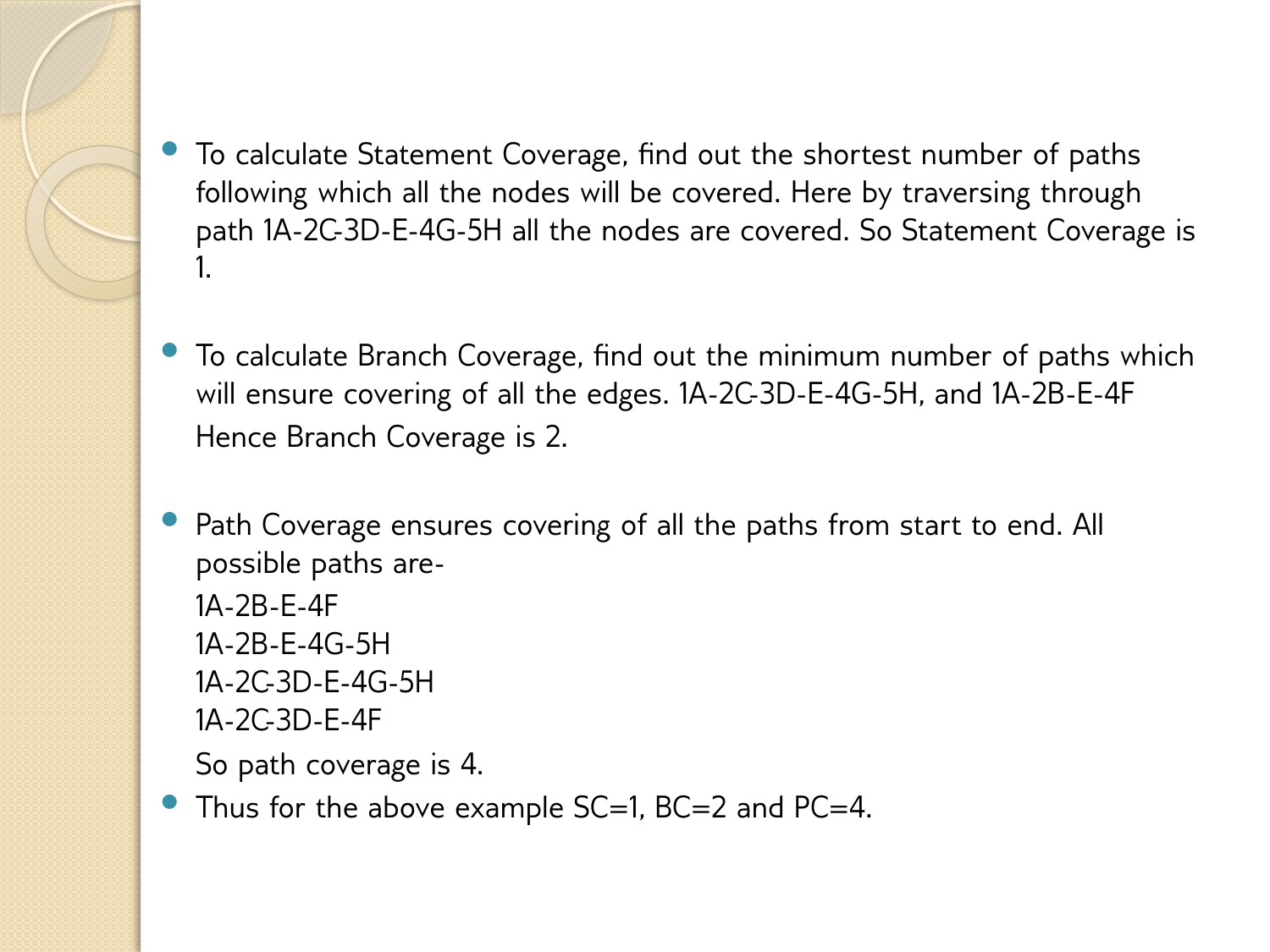

To calculate Statement Coverage, find out the shortest number of paths following which all the nodes will be covered. Here by traversing through path 1A-2C-3D-E-4G-5H all the nodes are covered. So Statement Coverage is 1.

To calculate Branch Coverage, find out the minimum number of paths which will ensure covering of all the edges. 1A-2C-3D-E-4G-5H, and 1A-2B-E-4F
	Hence Branch Coverage is 2.

Path Coverage ensures covering of all the paths from start to end. All possible paths are-
	1A-2B-E-4F
1A-2B-E-4G-5H
1A-2C-3D-E-4G-5H
1A-2C-3D-E-4F
	So path coverage is 4.
Thus for the above example SC=1, BC=2 and PC=4.